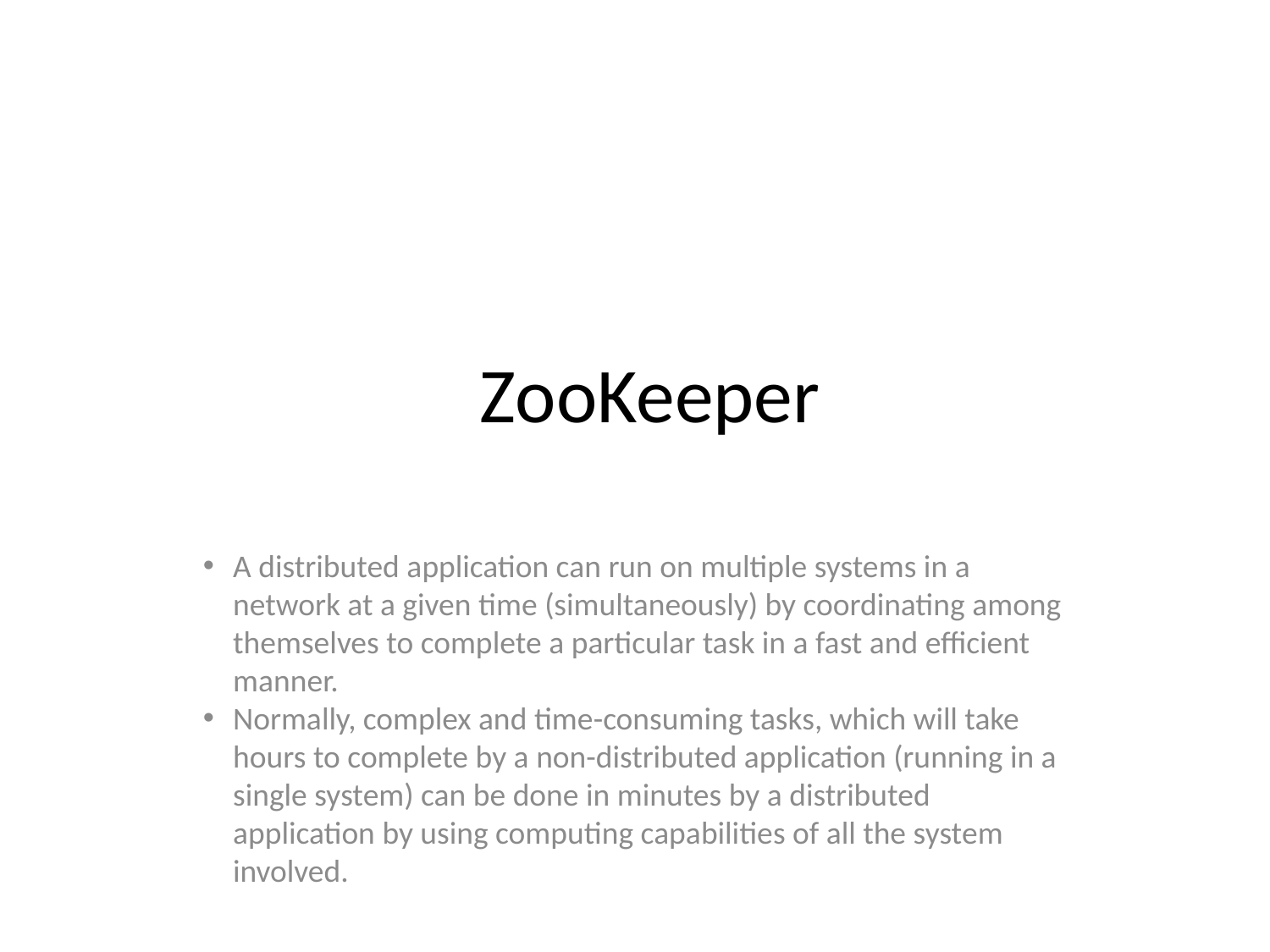

ZooKeeper
A distributed application can run on multiple systems in a network at a given time (simultaneously) by coordinating among themselves to complete a particular task in a fast and efficient manner.
Normally, complex and time-consuming tasks, which will take hours to complete by a non-distributed application (running in a single system) can be done in minutes by a distributed application by using computing capabilities of all the system involved.